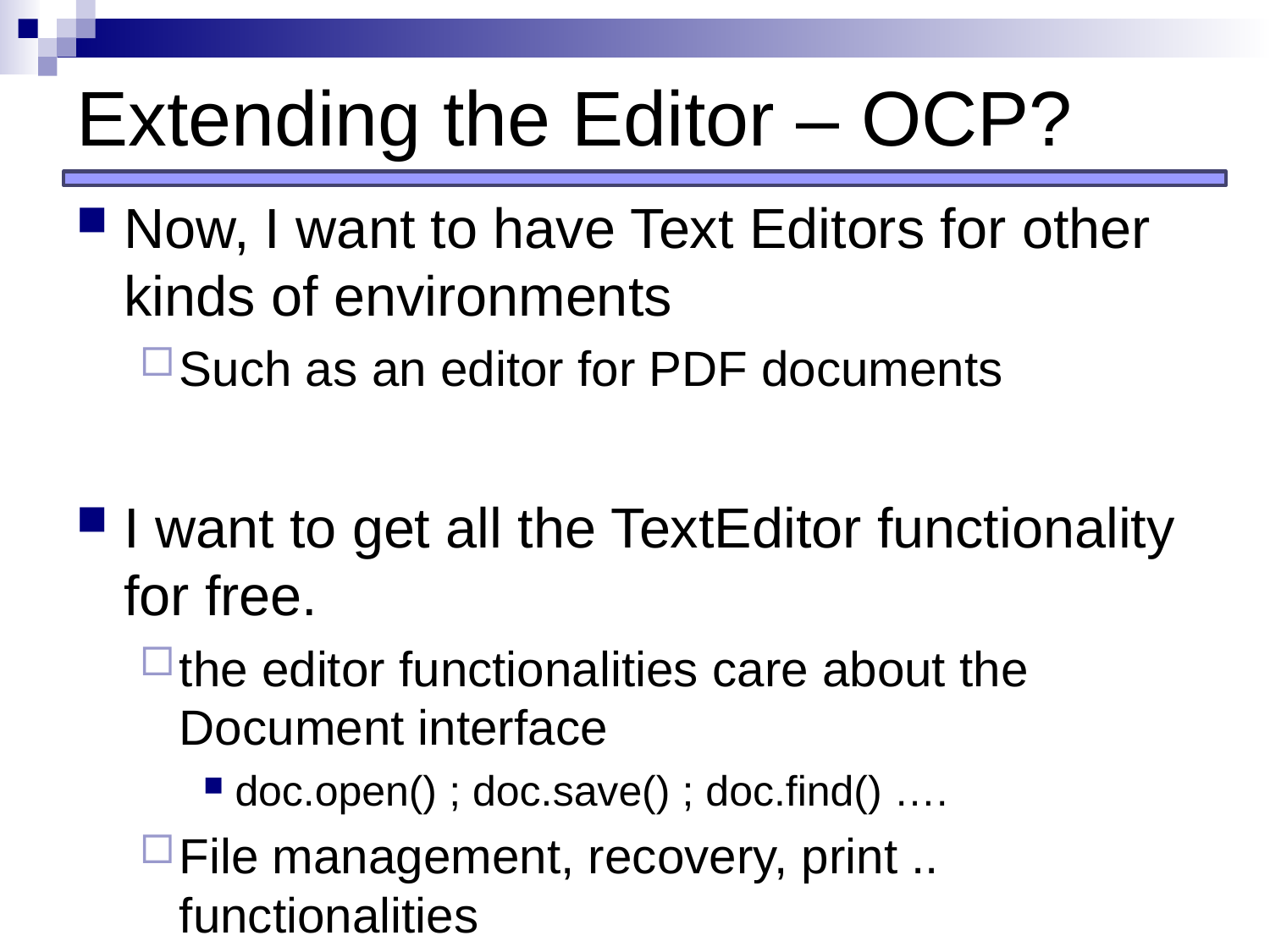

# Extending the Editor – OCP?
Now, I want to have Text Editors for other kinds of environments
Such as an editor for PDF documents

I want to get all the TextEditor functionality for free.
the editor functionalities care about the Document interface
doc.open() ; doc.save() ; doc.find() ….
File management, recovery, print .. functionalities